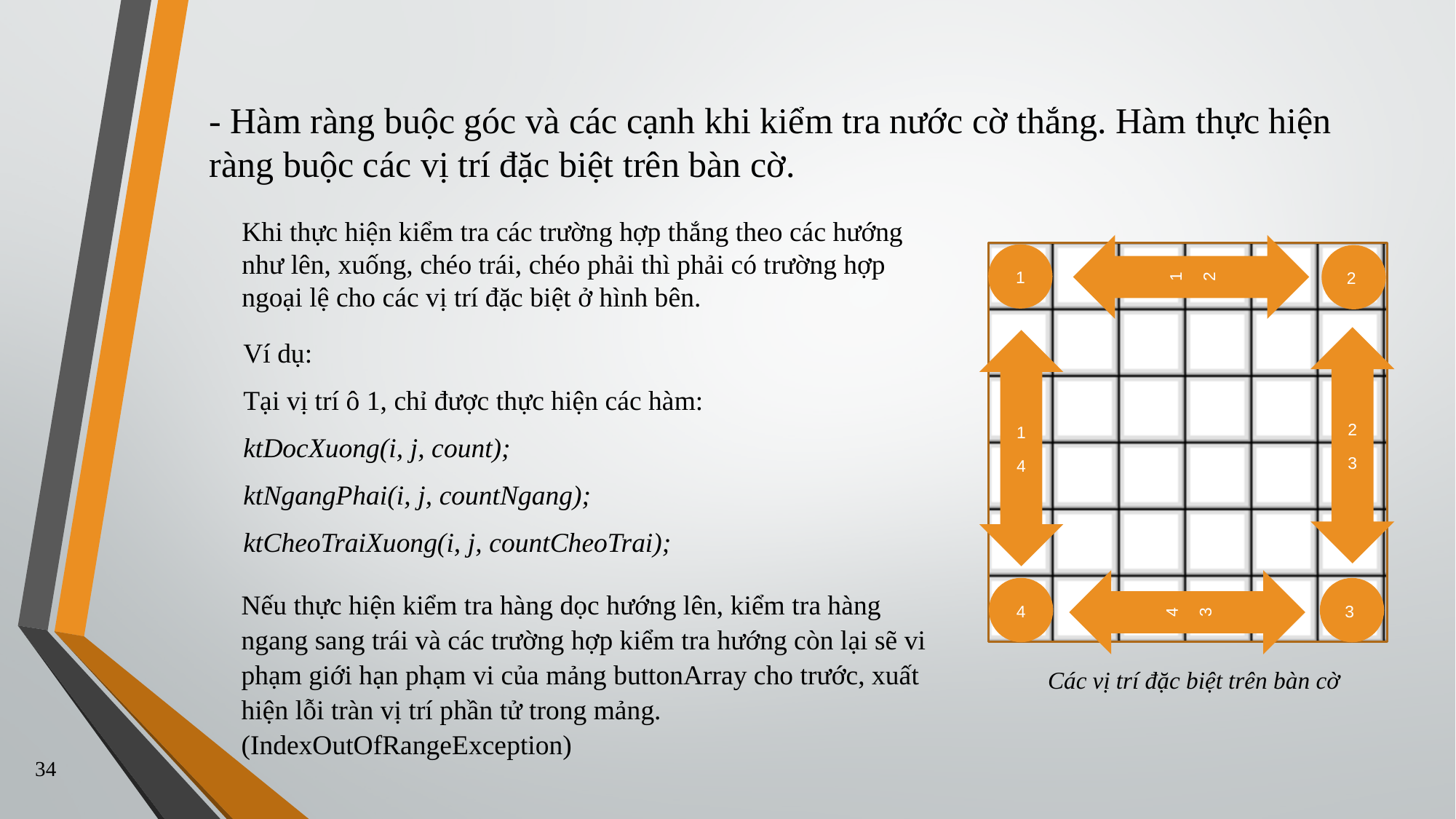

- Hàm ràng buộc góc và các cạnh khi kiểm tra nước cờ thắng. Hàm thực hiện ràng buộc các vị trí đặc biệt trên bàn cờ.
Khi thực hiện kiểm tra các trường hợp thắng theo các hướng như lên, xuống, chéo trái, chéo phải thì phải có trường hợp ngoại lệ cho các vị trí đặc biệt ở hình bên.
1
2

1
2
2
3
1
4
4
3
4
3
 Các vị trí đặc biệt trên bàn cờ
Ví dụ:
Tại vị trí ô 1, chỉ được thực hiện các hàm:
ktDocXuong(i, j, count);
ktNgangPhai(i, j, countNgang);
ktCheoTraiXuong(i, j, countCheoTrai);
Nếu thực hiện kiểm tra hàng dọc hướng lên, kiểm tra hàng ngang sang trái và các trường hợp kiểm tra hướng còn lại sẽ vi phạm giới hạn phạm vi của mảng buttonArray cho trước, xuất hiện lỗi tràn vị trí phần tử trong mảng. (IndexOutOfRangeException)
34